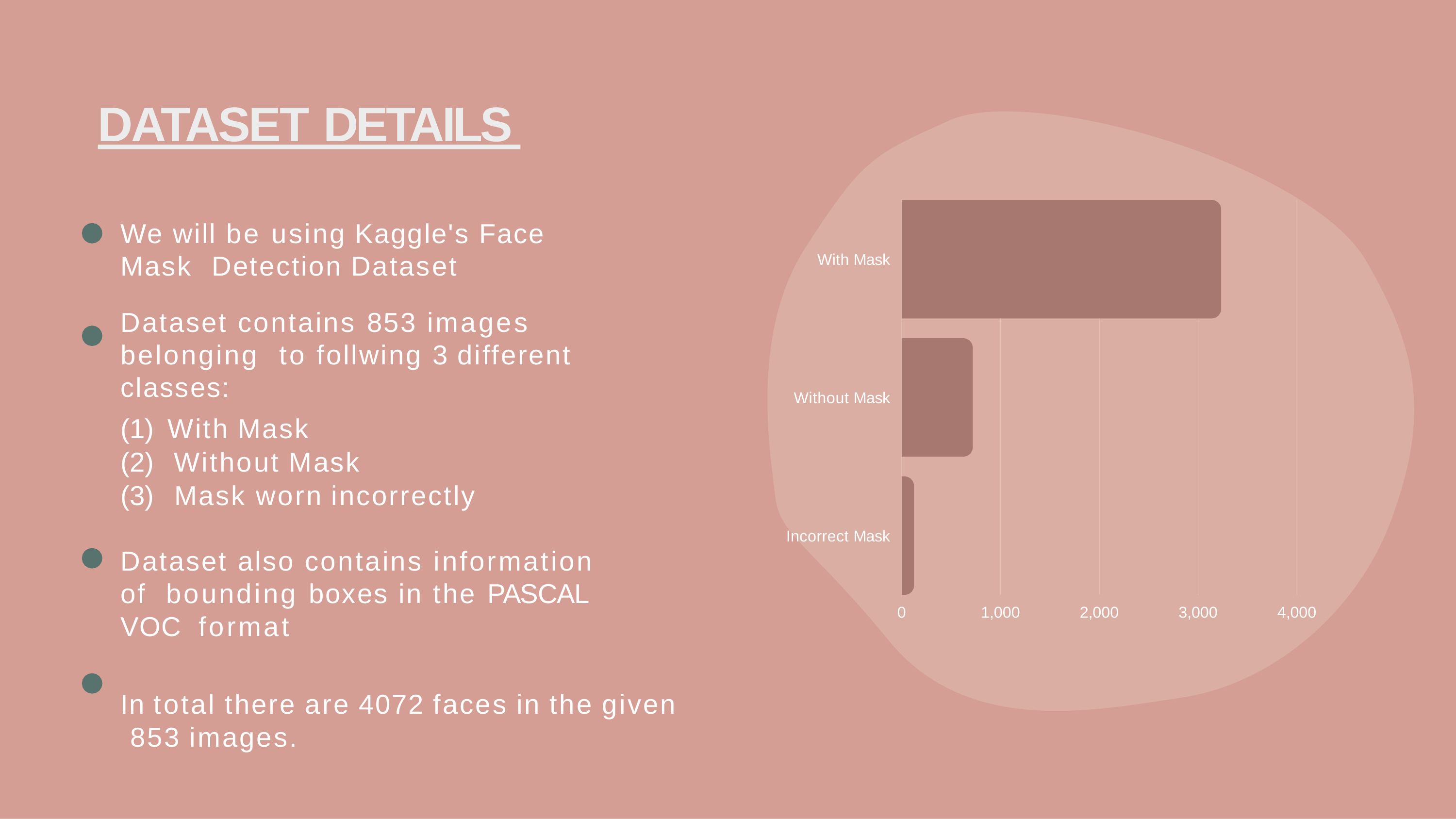

# DATASET DETAILS

We will be using Kaggle's Face Mask  Detection Dataset
Dataset contains 853 images belonging  to follwing 3 different classes:
With Mask
Without Mask
Mask worn incorrectly
Dataset also contains information of  bounding boxes in the PASCAL VOC  format

In total there are 4072 faces in the given  853 images.

With Mask

Without Mask
Incorrect Mask

0
1,000
2,000
3,000
4,000